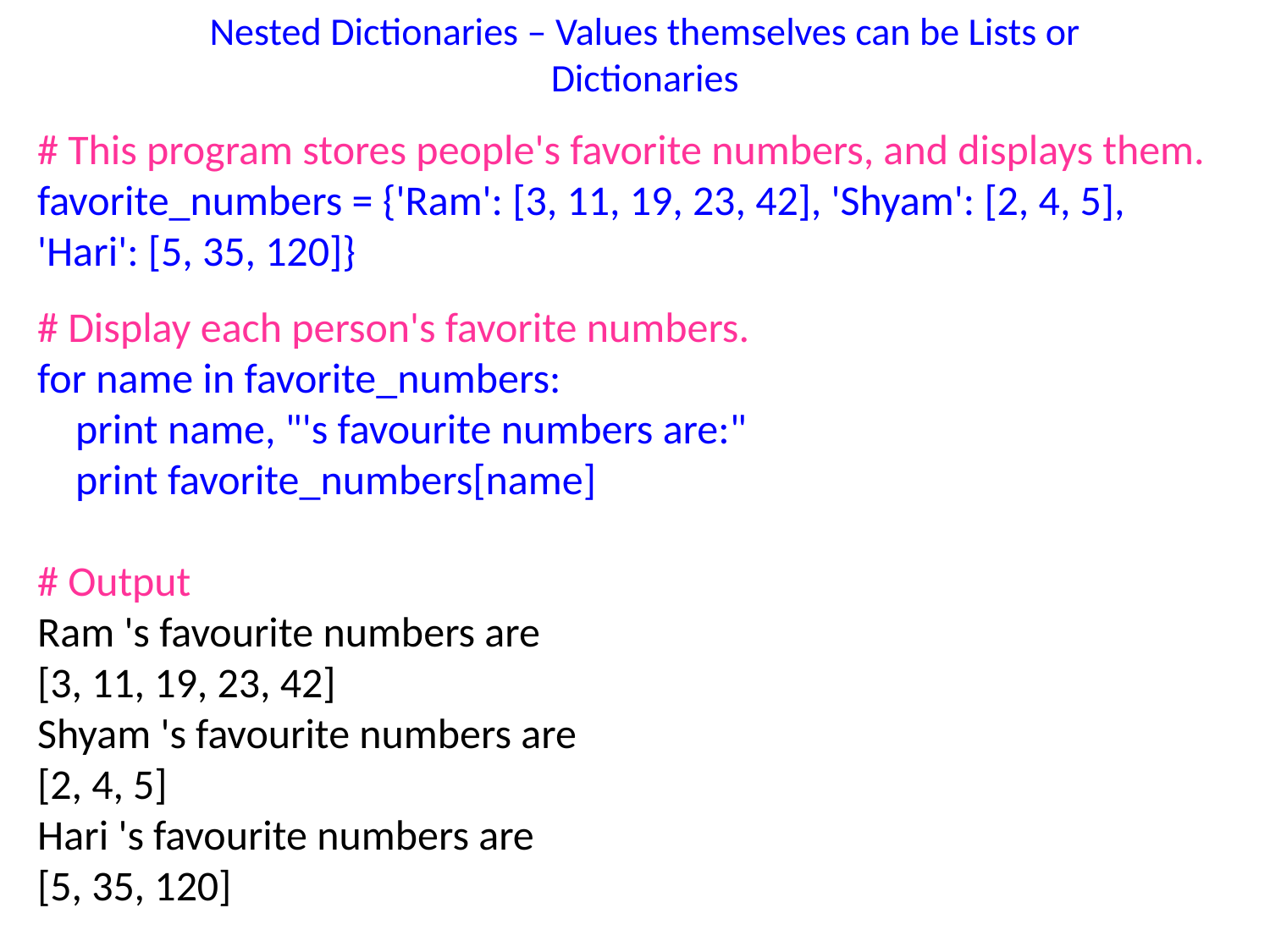

# Nested Dictionaries – Values themselves can be Lists or Dictionaries
# This program stores people's favorite numbers, and displays them.
favorite_numbers = {'Ram': [3, 11, 19, 23, 42], 'Shyam': [2, 4, 5],          'Hari': [5, 35, 120]}

# Display each person's favorite numbers.
for name in favorite_numbers:
    print name, "'s favourite numbers are:"
    print favorite_numbers[name]

# Output
Ram 's favourite numbers are
[3, 11, 19, 23, 42]
Shyam 's favourite numbers are
[2, 4, 5]
Hari 's favourite numbers are
[5, 35, 120]